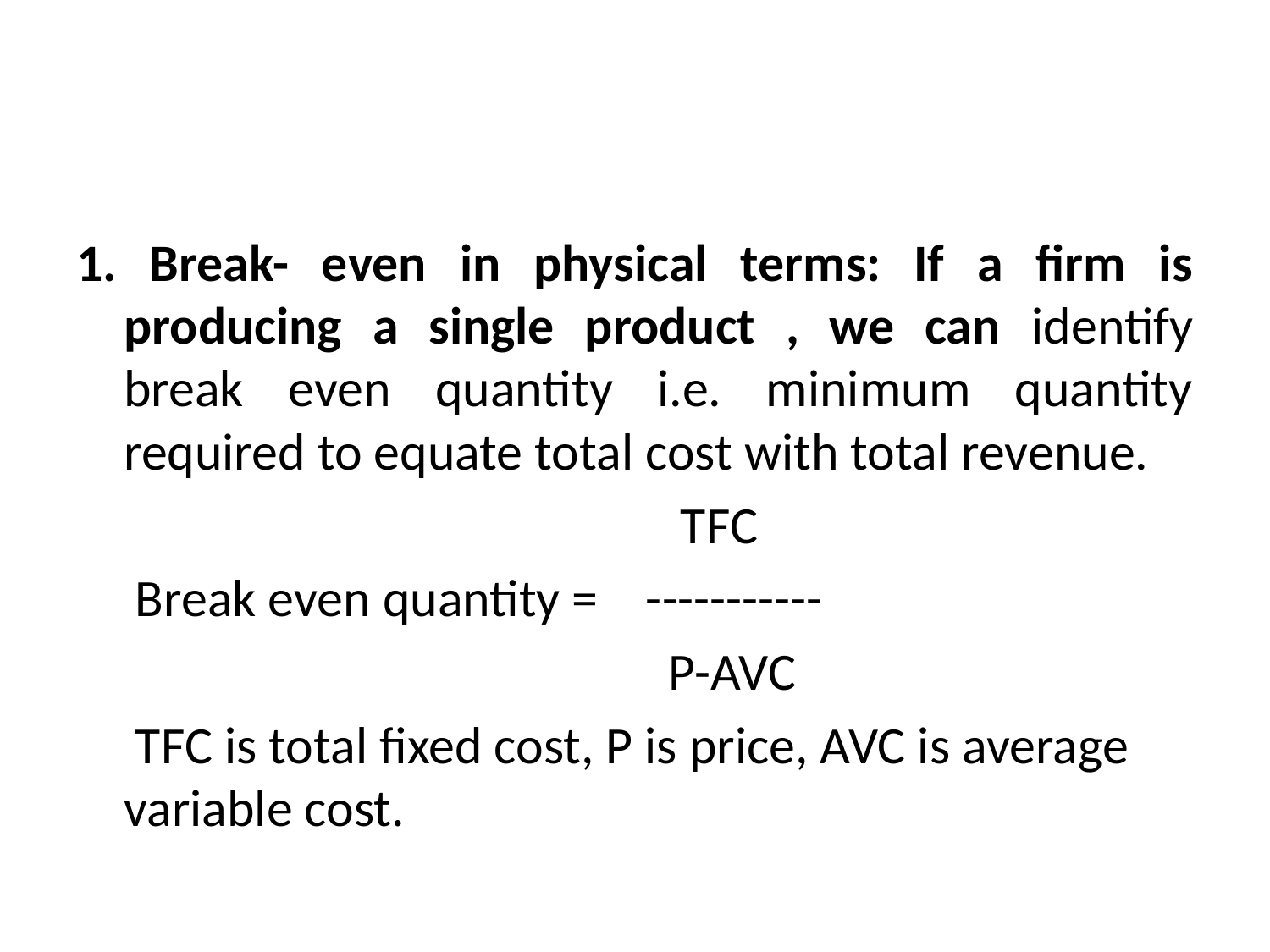

#
1. Break- even in physical terms: If a firm is producing a single product , we can identify break even quantity i.e. minimum quantity required to equate total cost with total revenue.
                                                   TFC
     Break even quantity =    -----------
                                                  P-AVC
     TFC is total fixed cost, P is price, AVC is average variable cost.